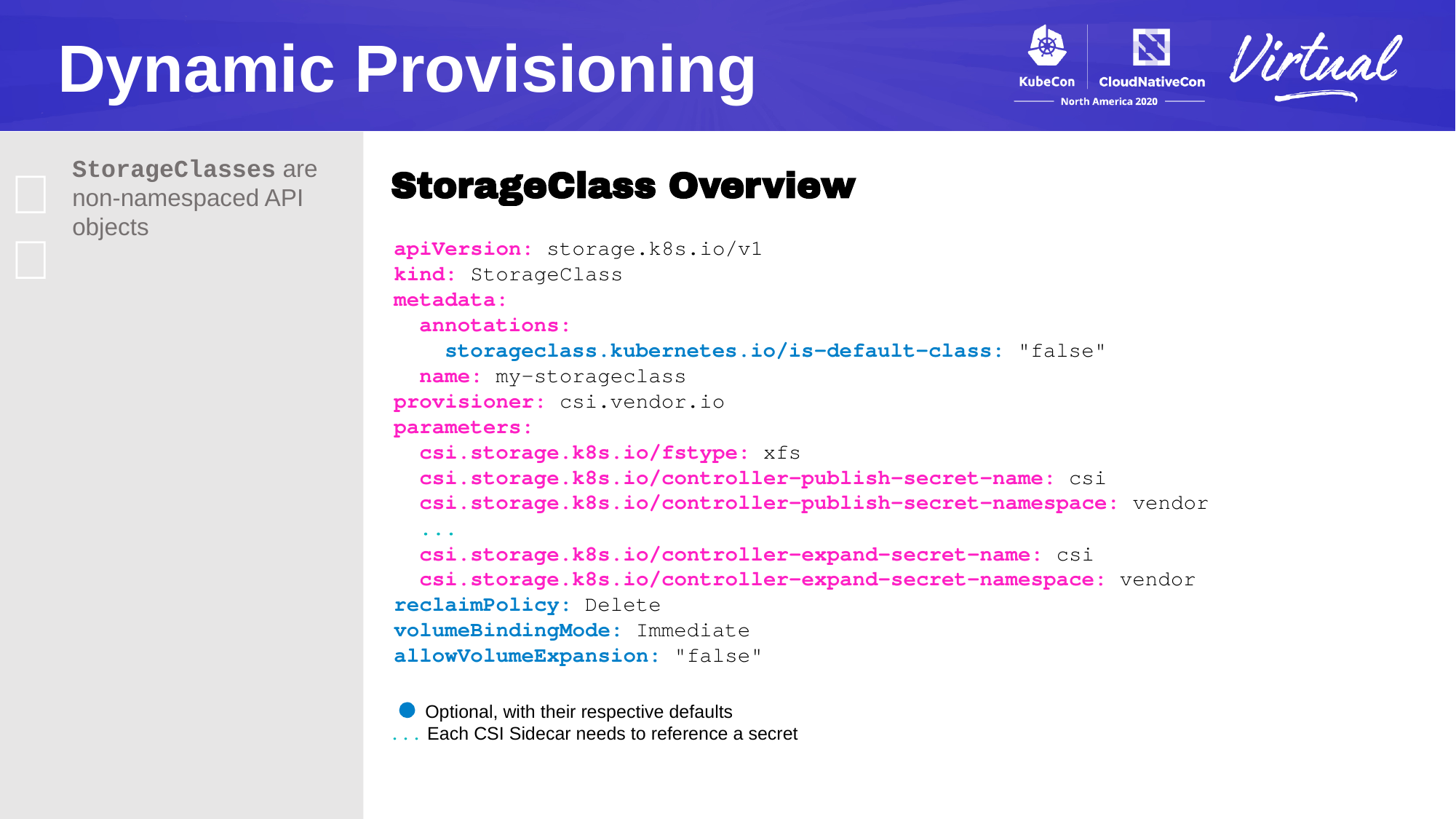

Dynamic Provisioning
StorageClasses are non-namespaced API objects
💡
StorageClass Overview
apiVersion: storage.k8s.io/v1
kind: StorageClass
metadata:
  annotations:
    storageclass.kubernetes.io/is-default-class: "false"
  name: my-storageclass
provisioner: csi.vendor.io
parameters:
  csi.storage.k8s.io/fstype: xfs
  csi.storage.k8s.io/controller-publish-secret-name: csi
  csi.storage.k8s.io/controller-publish-secret-namespace: vendor
  ...
  csi.storage.k8s.io/controller-expand-secret-name: csi
  csi.storage.k8s.io/controller-expand-secret-namespace: vendor
reclaimPolicy: Delete
volumeBindingMode: Immediate
allowVolumeExpansion: "false"
       Optional, with their respective defaults
... Each CSI Sidecar needs to reference a secret